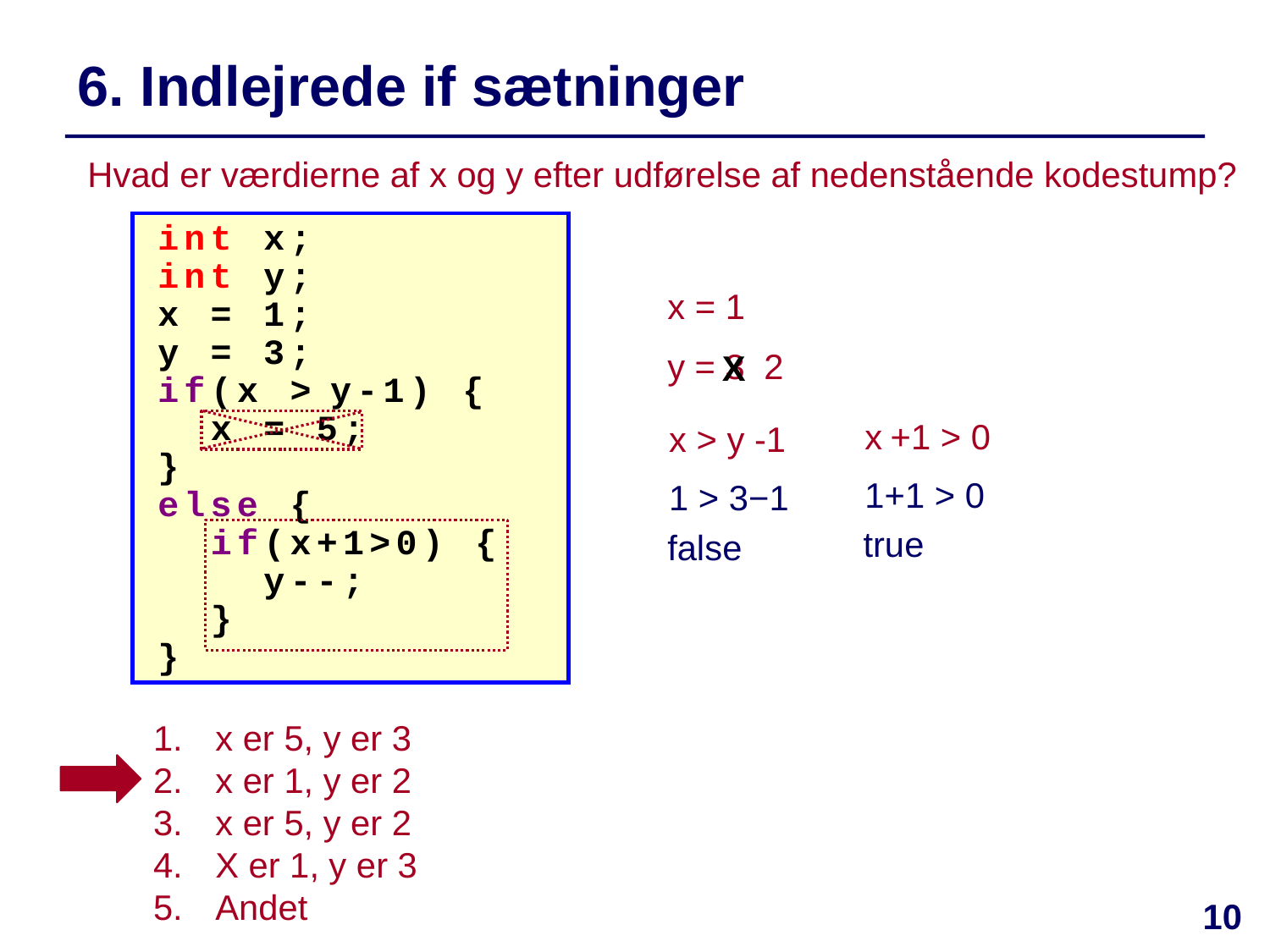

# 6. Indlejrede if sætninger
Hvad er værdierne af x og y efter udførelse af nedenstående kodestump?
int x;
int y;
x = 1;
y = 3;
if(x > y-1) {
  x = 5;
}
else {
  if(x+1>0) {
    y--;
  }
}
x = 1
y = 3
2
X
x +1 > 0
x > y -1

1+1 > 0
1 > 3−1
true
false

x er 5, y er 3
x er 1, y er 2
x er 5, y er 2
X er 1, y er 3
Andet

10